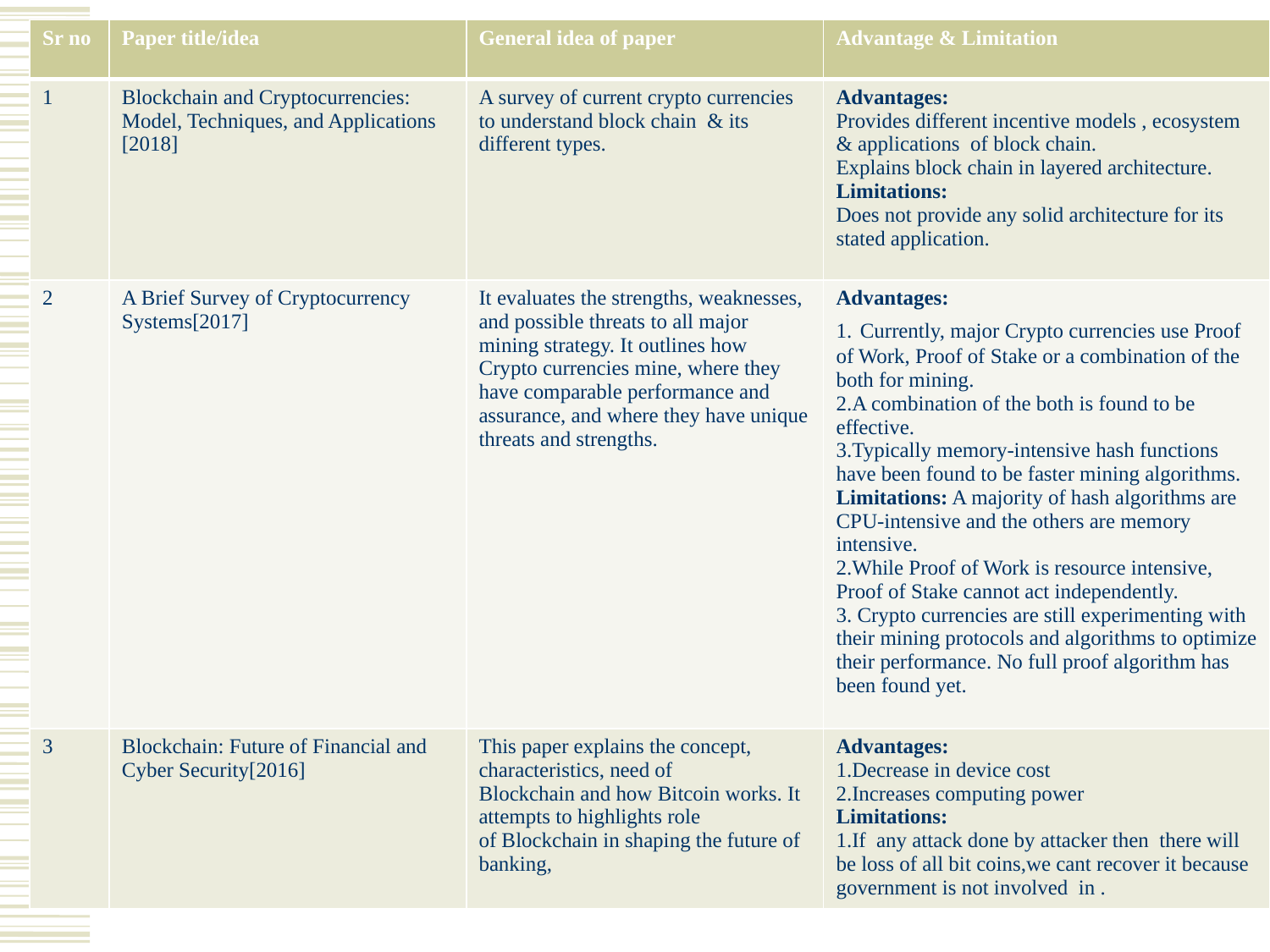

| Sr no | Paper title/idea | General idea of paper | Advantage & Limitation |
| --- | --- | --- | --- |
| 1 | Blockchain and Cryptocurrencies: Model, Techniques, and Applications [2018] | A survey of current crypto currencies to understand block chain & its different types. | Advantages: Provides different incentive models , ecosystem & applications of block chain. Explains block chain in layered architecture. Limitations: Does not provide any solid architecture for its stated application. |
| 2 | A Brief Survey of Cryptocurrency Systems[2017] | It evaluates the strengths, weaknesses, and possible threats to all major mining strategy. It outlines how Crypto currencies mine, where they have comparable performance and assurance, and where they have unique threats and strengths. | Advantages: 1. Currently, major Crypto currencies use Proof of Work, Proof of Stake or a combination of the both for mining.  2.A combination of the both is found to be effective.  3.Typically memory-intensive hash functions have been found to be faster mining algorithms.   Limitations: A majority of hash algorithms are CPU-intensive and the others are memory intensive.  2.While Proof of Work is resource intensive, Proof of Stake cannot act independently.   3. Crypto currencies are still experimenting with their mining protocols and algorithms to optimize their performance. No full proof algorithm has been found yet. |
| 3 | Blockchain: Future of Financial and Cyber Security[2016] | This paper explains the concept, characteristics, need of Blockchain and how Bitcoin works. It attempts to highlights role of Blockchain in shaping the future of banking, | Advantages: 1.Decrease in device cost 2.Increases computing power Limitations: 1.If any attack done by attacker then there will be loss of all bit coins,we cant recover it because government is not involved in . |
#